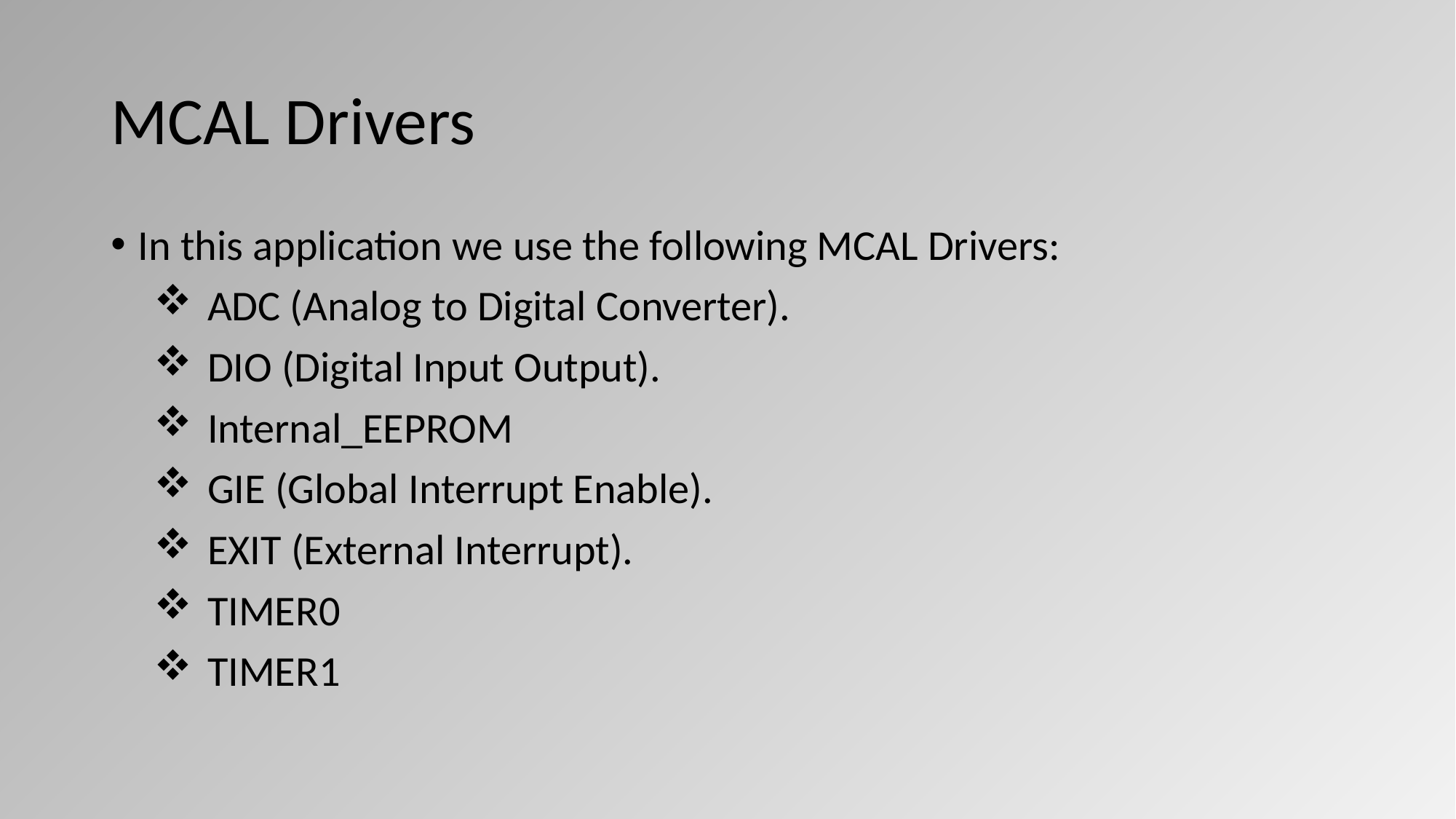

# MCAL Drivers
In this application we use the following MCAL Drivers:
ADC (Analog to Digital Converter).
DIO (Digital Input Output).
Internal_EEPROM
GIE (Global Interrupt Enable).
EXIT (External Interrupt).
TIMER0
TIMER1